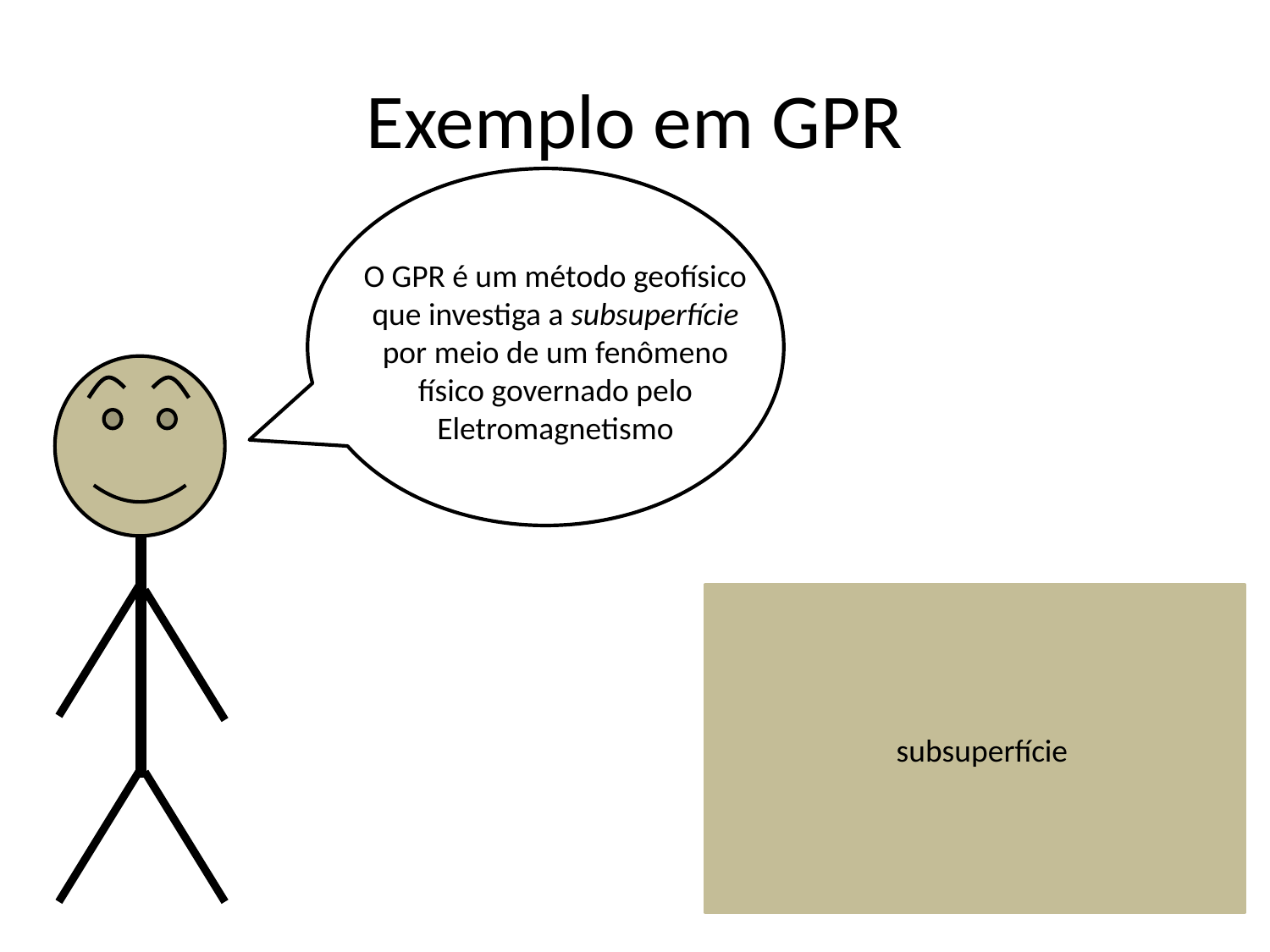

# Exemplo em GPR

O GPR é um método geofísico que investiga a subsuperfície por meio de um fenômeno físico governado pelo Eletromagnetismo

subsuperfície